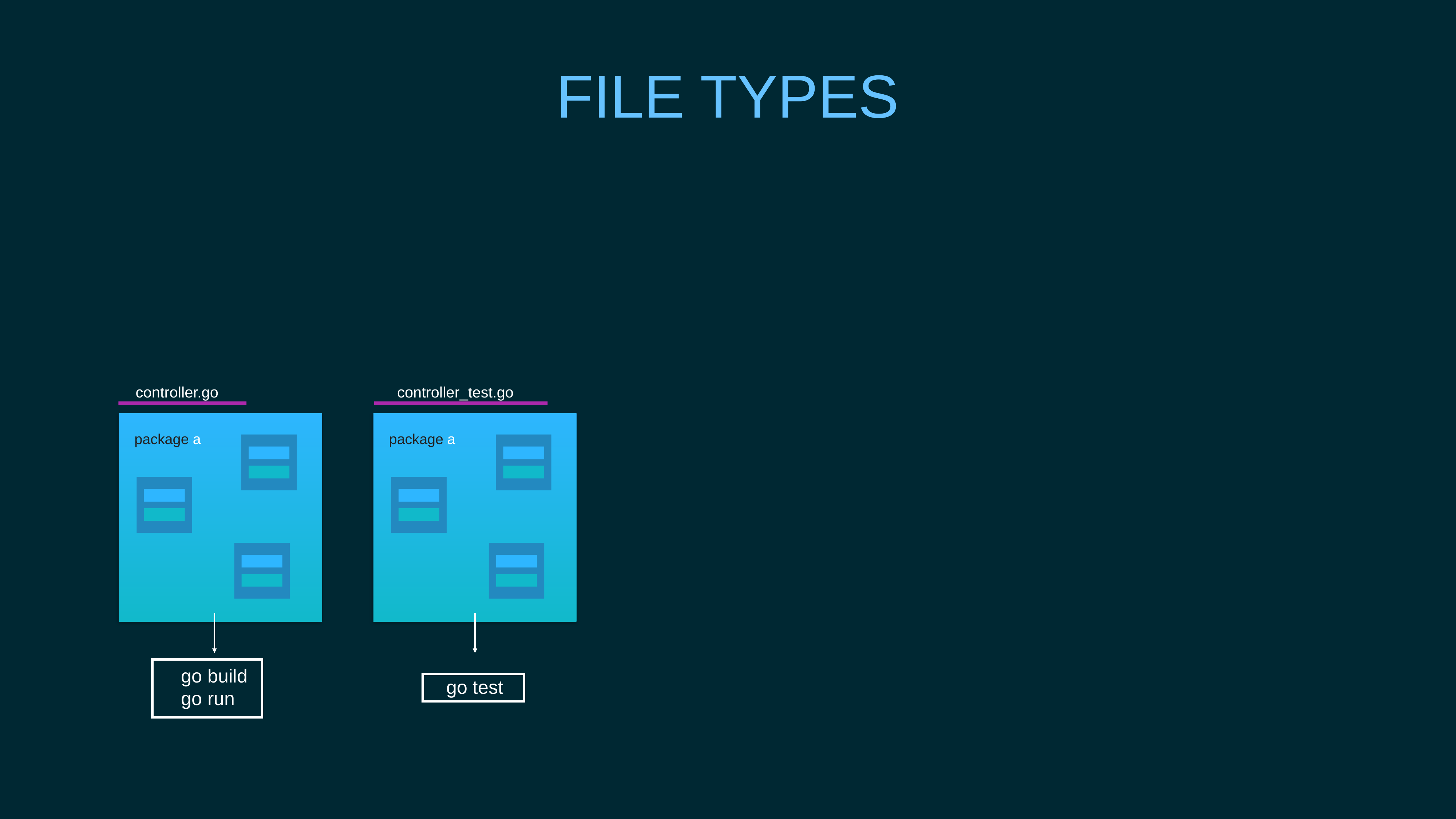

# File types
controller.go
controller_test.go

package a

package a

go build
go run

go test